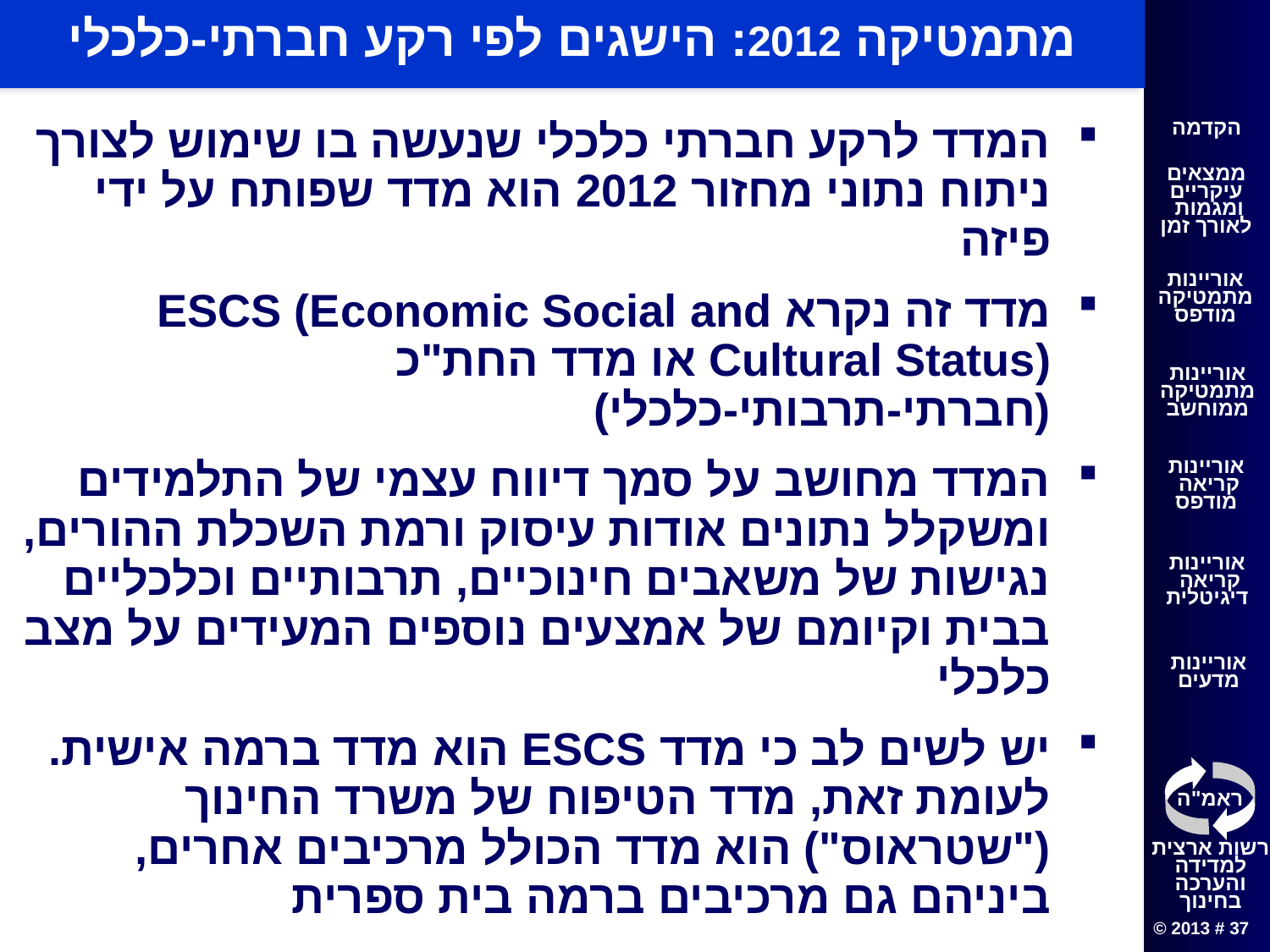

# מתמטיקה 2012: הישגים לפי רקע חברתי-כלכלי
המדד לרקע חברתי כלכלי שנעשה בו שימוש לצורך ניתוח נתוני מחזור 2012 הוא מדד שפותח על ידי פיזה
מדד זה נקרא ESCS (Economic Social and Cultural Status) או מדד החת"כ (חברתי-תרבותי-כלכלי)
המדד מחושב על סמך דיווח עצמי של התלמידים ומשקלל נתונים אודות עיסוק ורמת השכלת ההורים, נגישות של משאבים חינוכיים, תרבותיים וכלכליים בבית וקיומם של אמצעים נוספים המעידים על מצב כלכלי
יש לשים לב כי מדד ESCS הוא מדד ברמה אישית. לעומת זאת, מדד הטיפוח של משרד החינוך ("שטראוס") הוא מדד הכולל מרכיבים אחרים, ביניהם גם מרכיבים ברמה בית ספרית